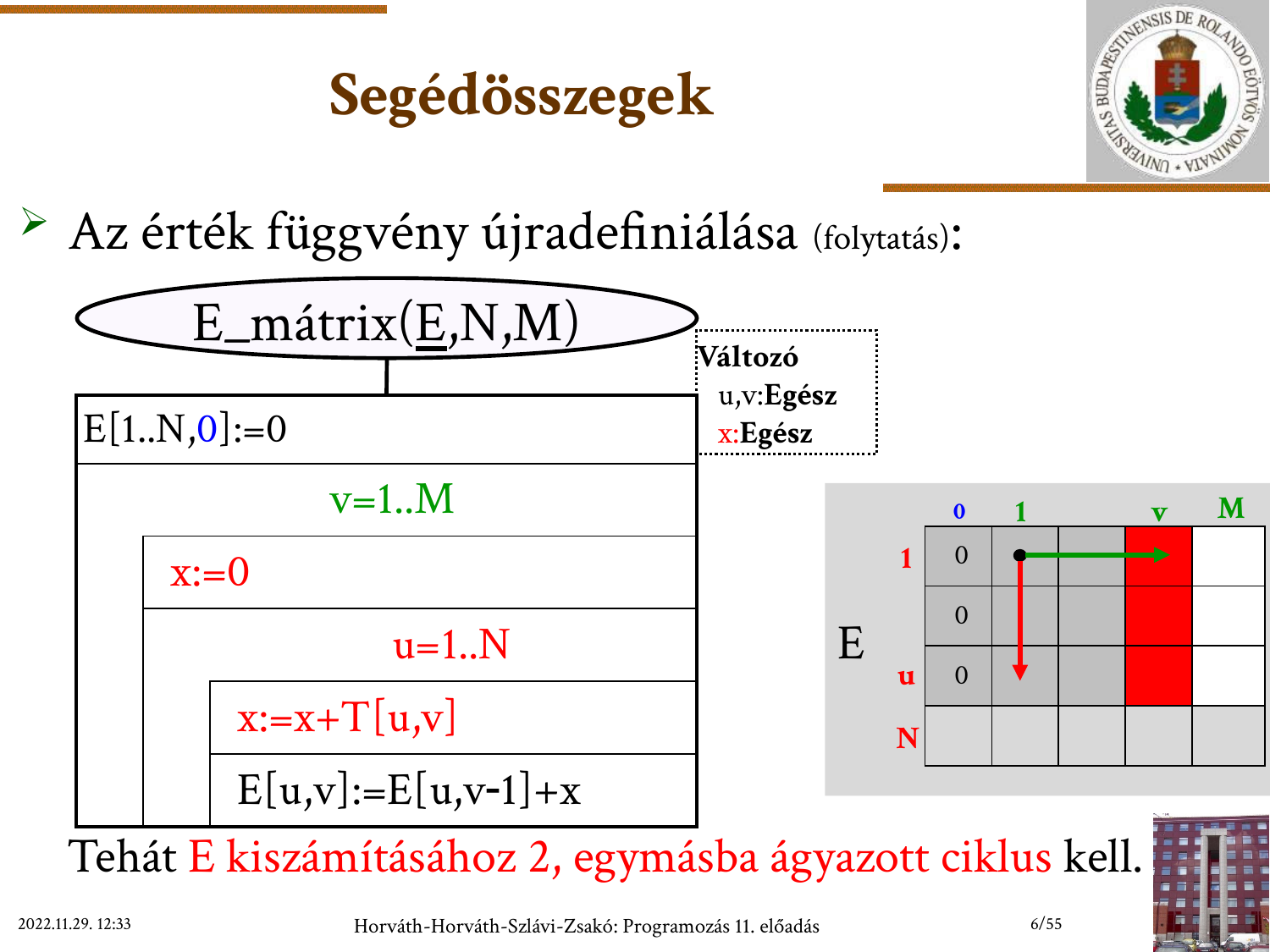

# Segédösszegek
Az érték függvény újradefiniálása (folytatás):

Tehát E kiszámításához 2, egymásba ágyazott ciklus kell.
E_mátrix(E,N,M)
Változó
   u,v:Egész
   x:Egész
| E[1..N,0]:=0 |  |  |
| --- | --- | --- |
| v=1..M |  |  |
|  | x:=0 |  |
|  | u=1..N |  |
|  |  | x:=x+T[u,v] |
|  |  | E[u,v]:=E[u,v−1]+x |
M
1
v
0
E
1
| 0 |  |  |  |  |
| --- | --- | --- | --- | --- |
| 0 |  |  |  |  |
| 0 |  |  |  |  |
|  |  |  |  |  |

u
N
2022.11.29. 12:33
Horváth-Horváth-Szlávi-Zsakó: Programozás 11. előadás
6/55